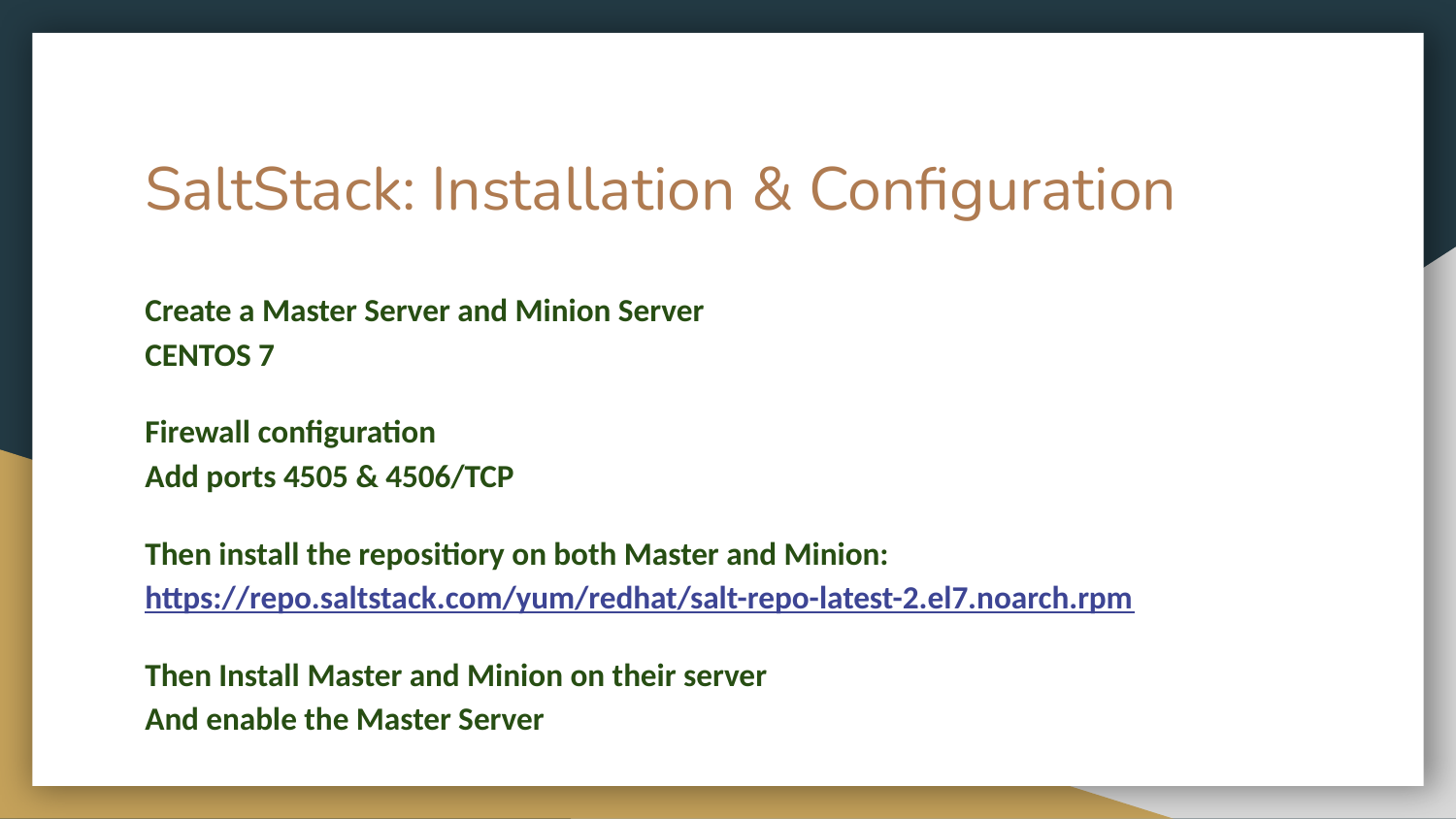

# SaltStack: Installation & Configuration
Create a Master Server and Minion Server
CENTOS 7
Firewall configuration
Add ports 4505 & 4506/TCP
Then install the repositiory on both Master and Minion: https://repo.saltstack.com/yum/redhat/salt-repo-latest-2.el7.noarch.rpm
Then Install Master and Minion on their server
And enable the Master Server